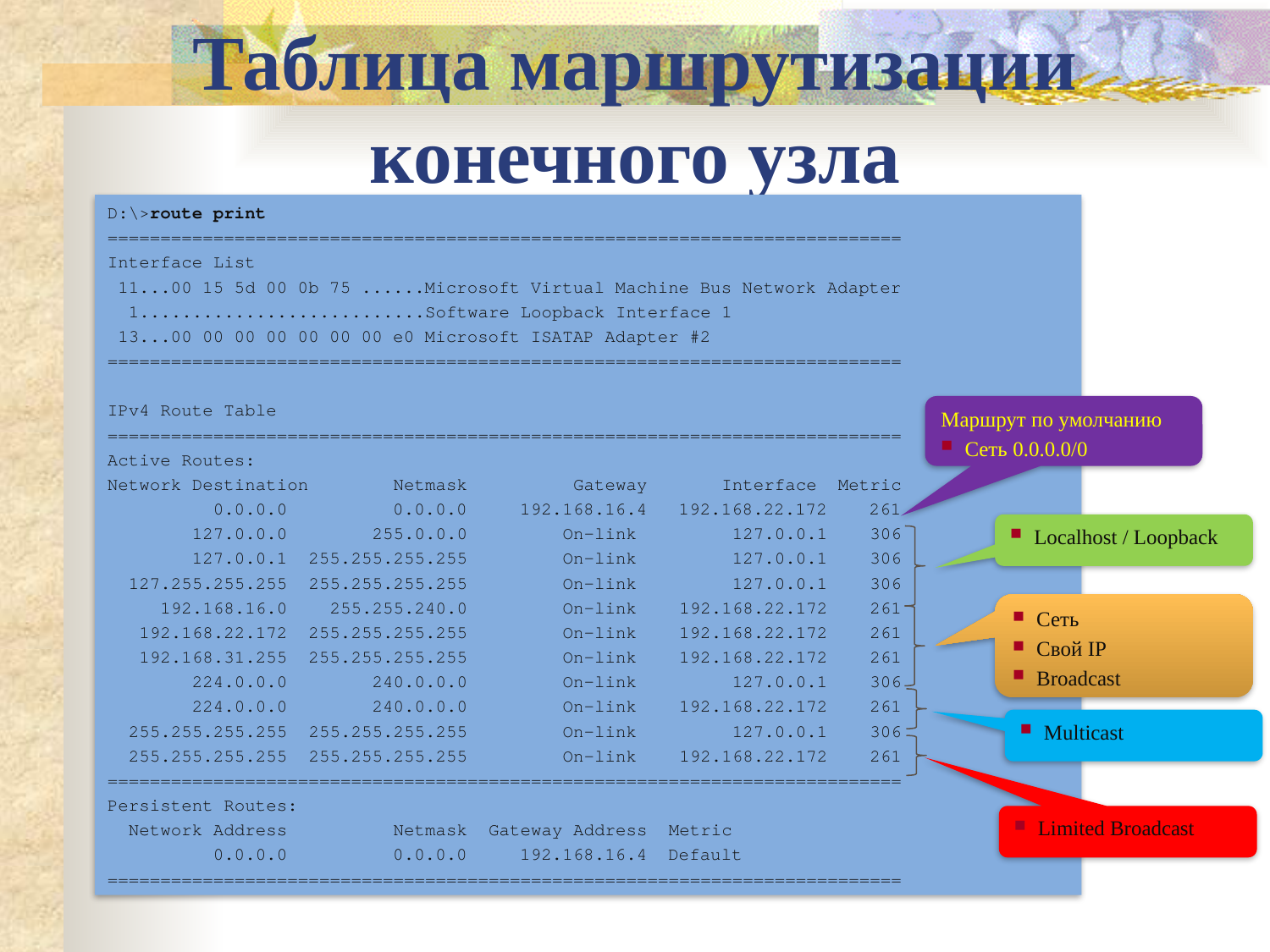

Таблица маршрутизации
конечного узла
D:\>route print
===========================================================================
Interface List
 11...00 15 5d 00 0b 75 ......Microsoft Virtual Machine Bus Network Adapter
  1...........................Software Loopback Interface 1
 13...00 00 00 00 00 00 00 e0 Microsoft ISATAP Adapter #2
===========================================================================

IPv4 Route Table
===========================================================================
Active Routes:
Network Destination        Netmask          Gateway       Interface  Metric
          0.0.0.0          0.0.0.0     192.168.16.4   192.168.22.172    261
        127.0.0.0        255.0.0.0         On-link         127.0.0.1    306
        127.0.0.1  255.255.255.255         On-link         127.0.0.1    306
  127.255.255.255  255.255.255.255         On-link         127.0.0.1    306
     192.168.16.0    255.255.240.0         On-link    192.168.22.172    261
   192.168.22.172  255.255.255.255         On-link    192.168.22.172    261
   192.168.31.255  255.255.255.255         On-link    192.168.22.172    261
        224.0.0.0        240.0.0.0         On-link         127.0.0.1    306
        224.0.0.0        240.0.0.0         On-link    192.168.22.172    261
  255.255.255.255  255.255.255.255         On-link         127.0.0.1    306
  255.255.255.255  255.255.255.255         On-link    192.168.22.172    261
===========================================================================
Persistent Routes:
  Network Address          Netmask  Gateway Address  Metric
          0.0.0.0          0.0.0.0     192.168.16.4  Default
===========================================================================
Маршрут по умолчанию
Сеть 0.0.0.0/0
Localhost / Loopback

Сеть
Свой IP
Broadcast

Multicast

Limited Broadcast